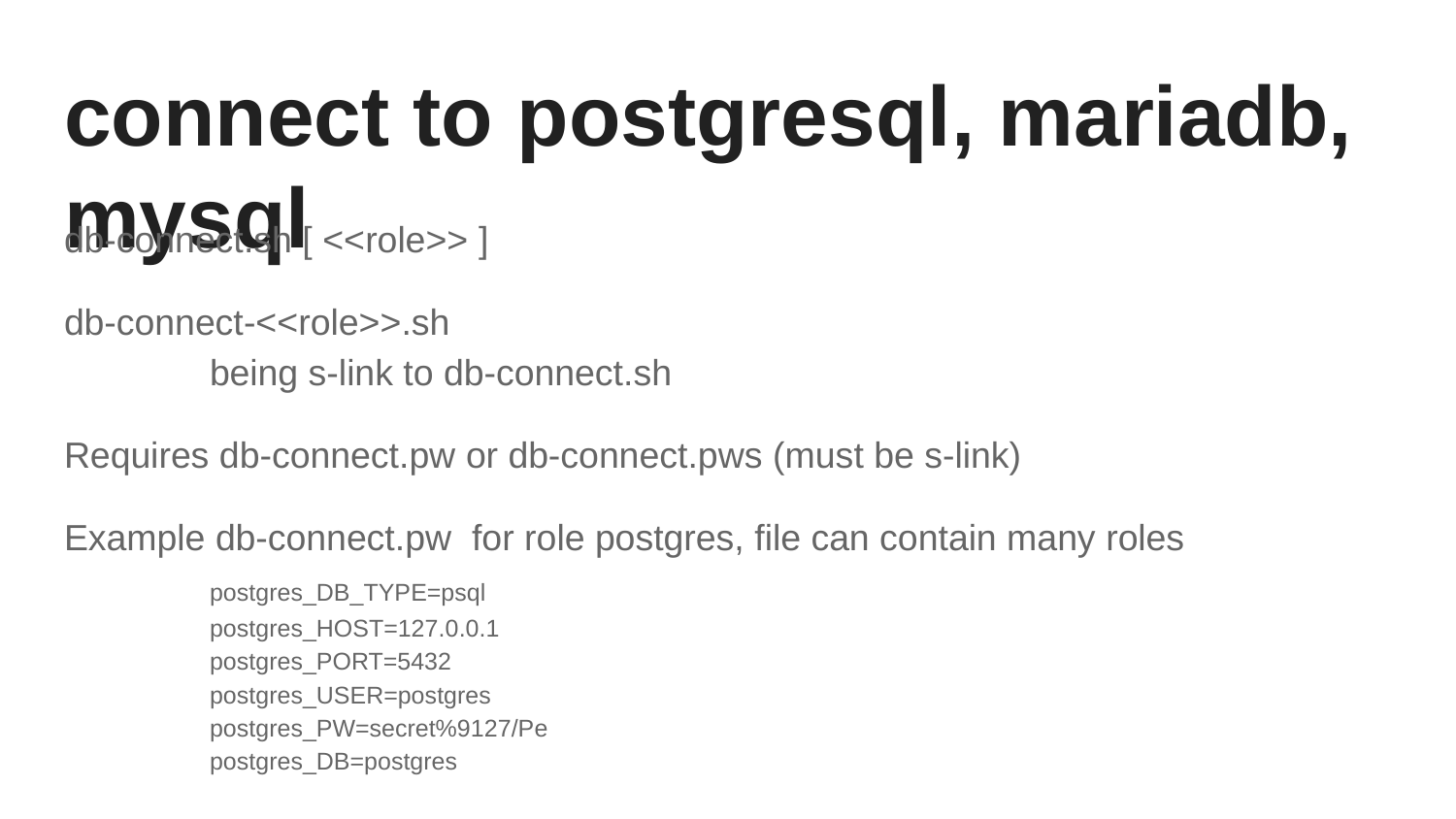

# connect to postgresql, mariadb, mysql
db-connect.sh [ <<role>> ]
db-connect-<<role>>.sh
	being s-link to db-connect.sh
Requires db-connect.pw or db-connect.pws (must be s-link)
Example db-connect.pw  for role postgres, file can contain many roles
	postgres_DB_TYPE=psql
	postgres_HOST=127.0.0.1
	postgres_PORT=5432
	postgres_USER=postgres
	postgres_PW=secret%9127/Pe
	postgres_DB=postgres